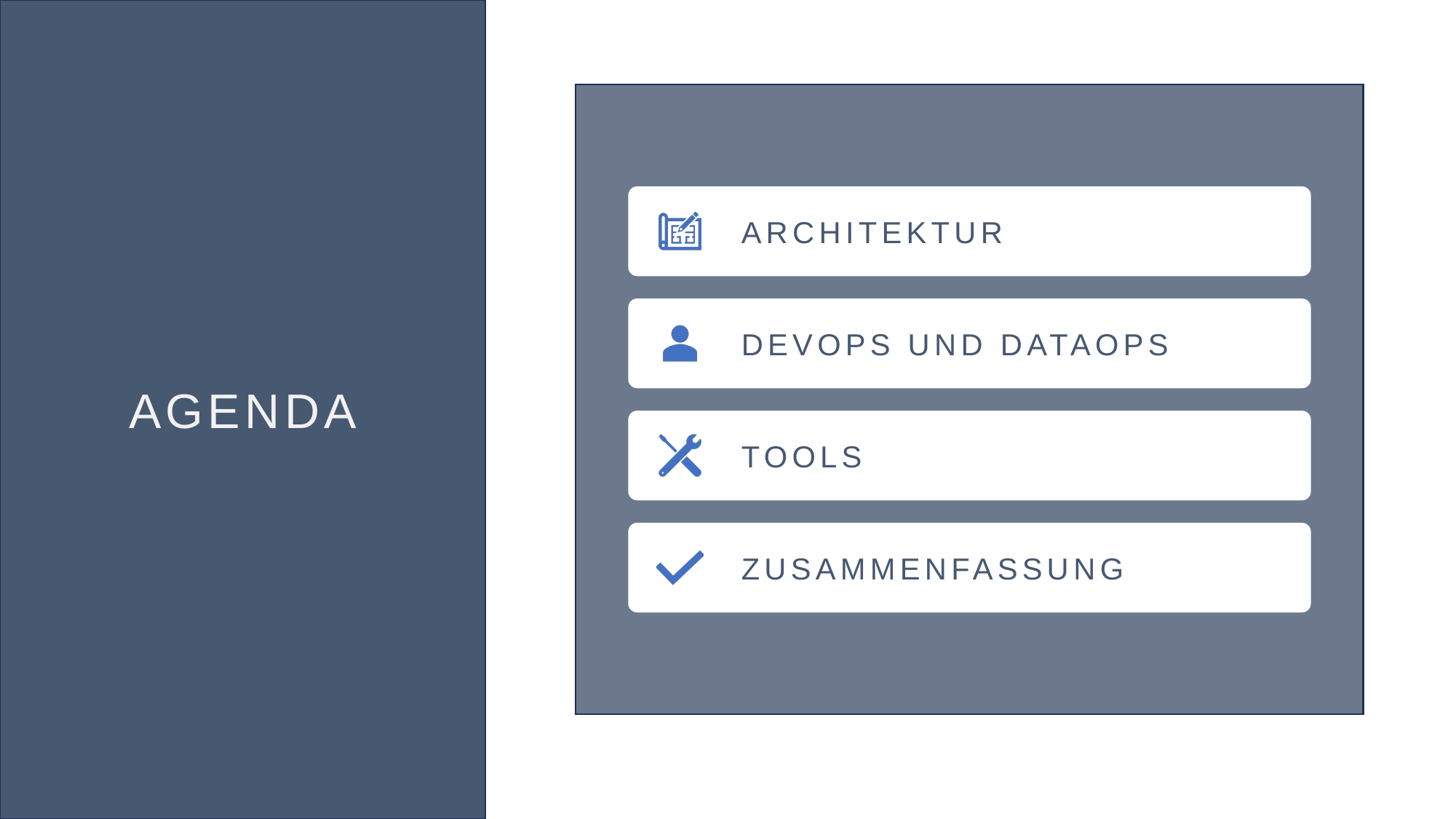

Architektur
DevOps Und DataOps
Tools
Zusammenfassung
AGENDA